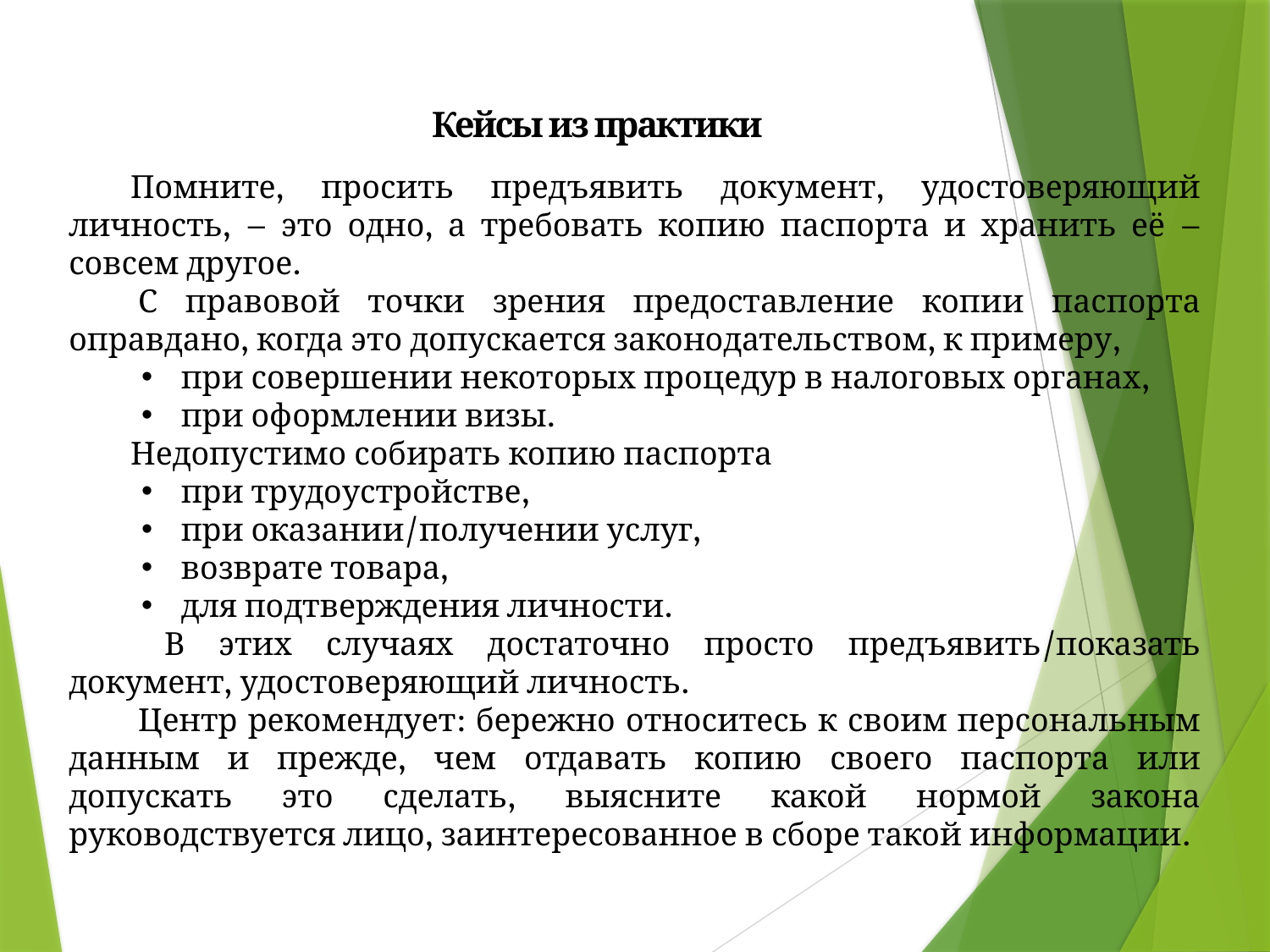

Кейсы из практики
Помните, просить предъявить документ, удостоверяющий личность, – это одно, а требовать копию паспорта и хранить её – совсем другое.
 С правовой точки зрения предоставление копии паспорта оправдано, когда это допускается законодательством, к примеру,
при совершении некоторых процедур в налоговых органах,
при оформлении визы.
Недопустимо собирать копию паспорта
при трудоустройстве,
при оказании/получении услуг,
возврате товара,
для подтверждения личности.
 В этих случаях достаточно просто предъявить/показать документ, удостоверяющий личность.
 Центр рекомендует: бережно относитесь к своим персональным данным и прежде, чем отдавать копию своего паспорта или допускать это сделать, выясните какой нормой закона руководствуется лицо, заинтересованное в сборе такой информации.